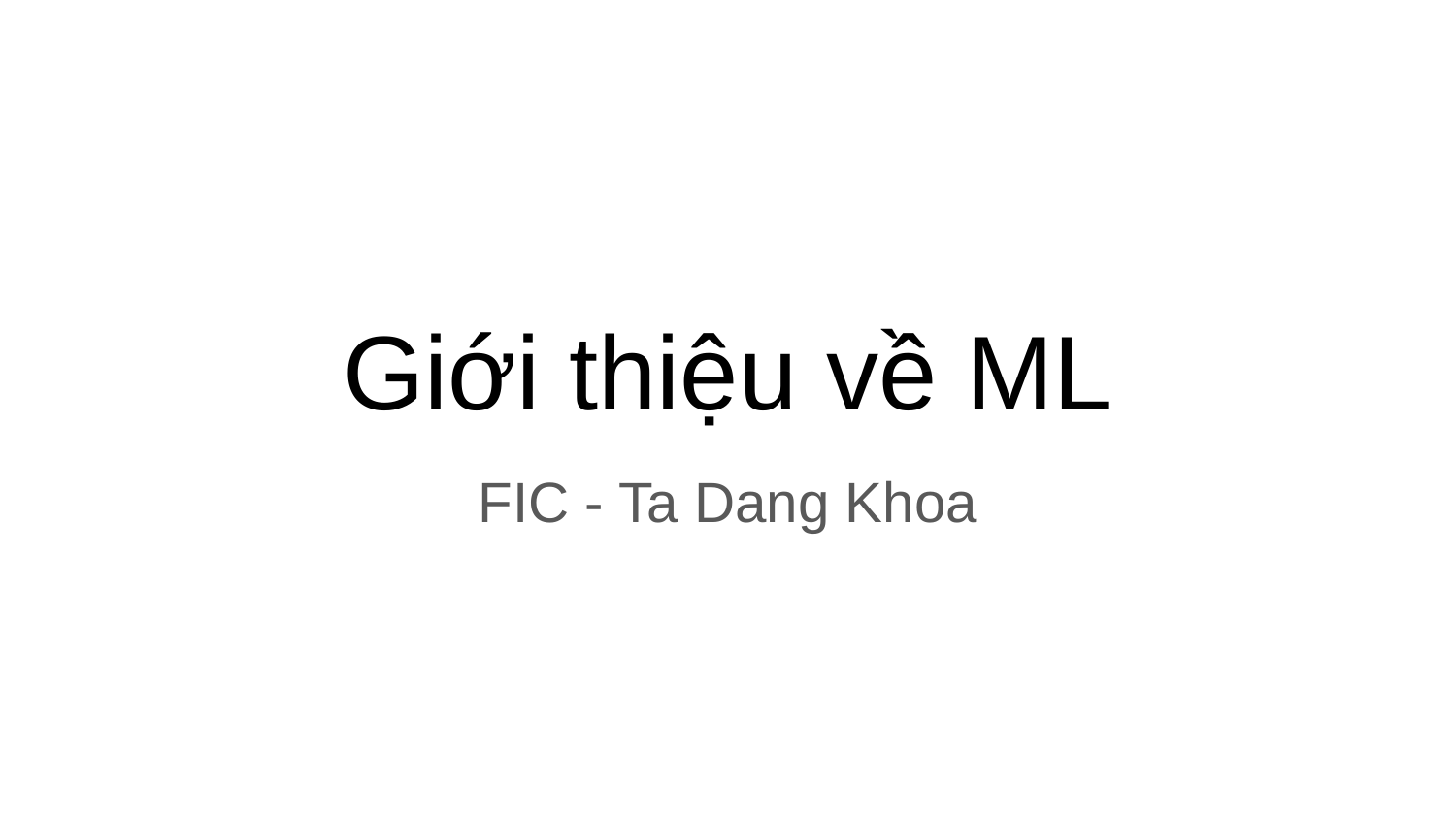

# Giới thiệu về ML
FIC - Ta Dang Khoa